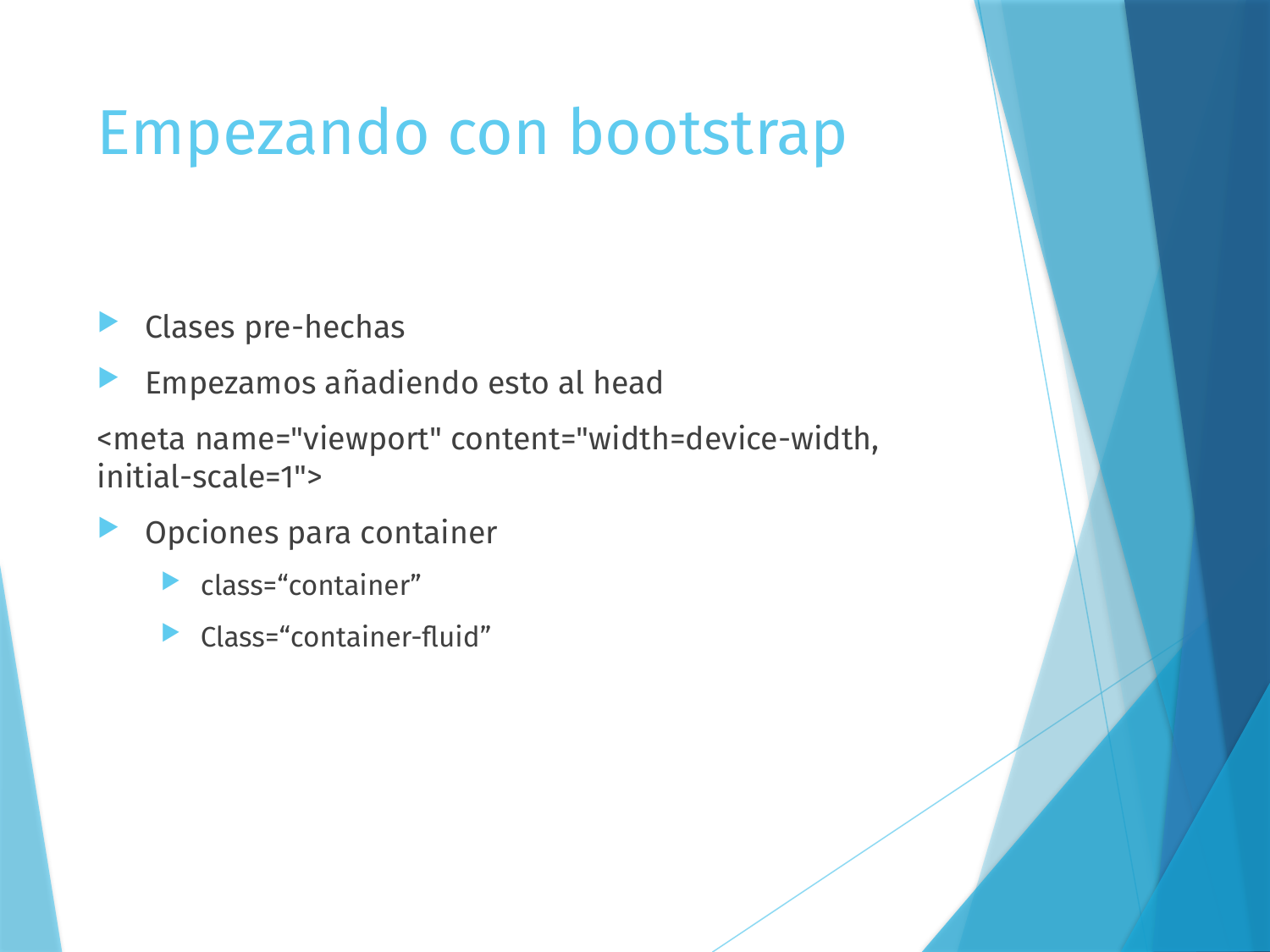

# Empezando con bootstrap
Clases pre-hechas
Empezamos añadiendo esto al head
<meta name="viewport" content="width=device-width, initial-scale=1">
Opciones para container
class=“container”
Class=“container-fluid”